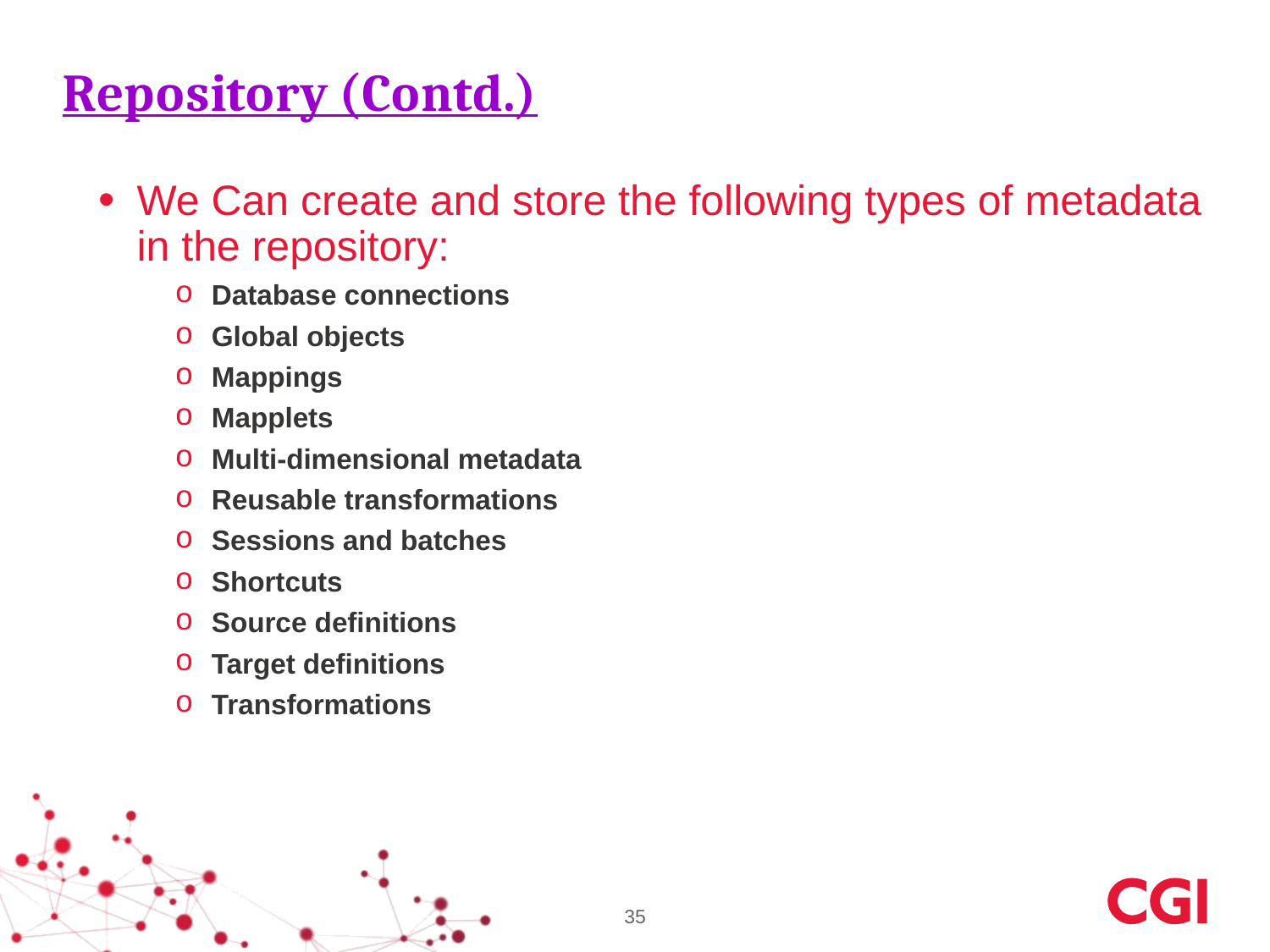

# Repository (Contd.)
We Can create and store the following types of metadata in the repository:
Database connections
Global objects
Mappings
Mapplets
Multi-dimensional metadata
Reusable transformations
Sessions and batches
Shortcuts
Source definitions
Target definitions
Transformations

35